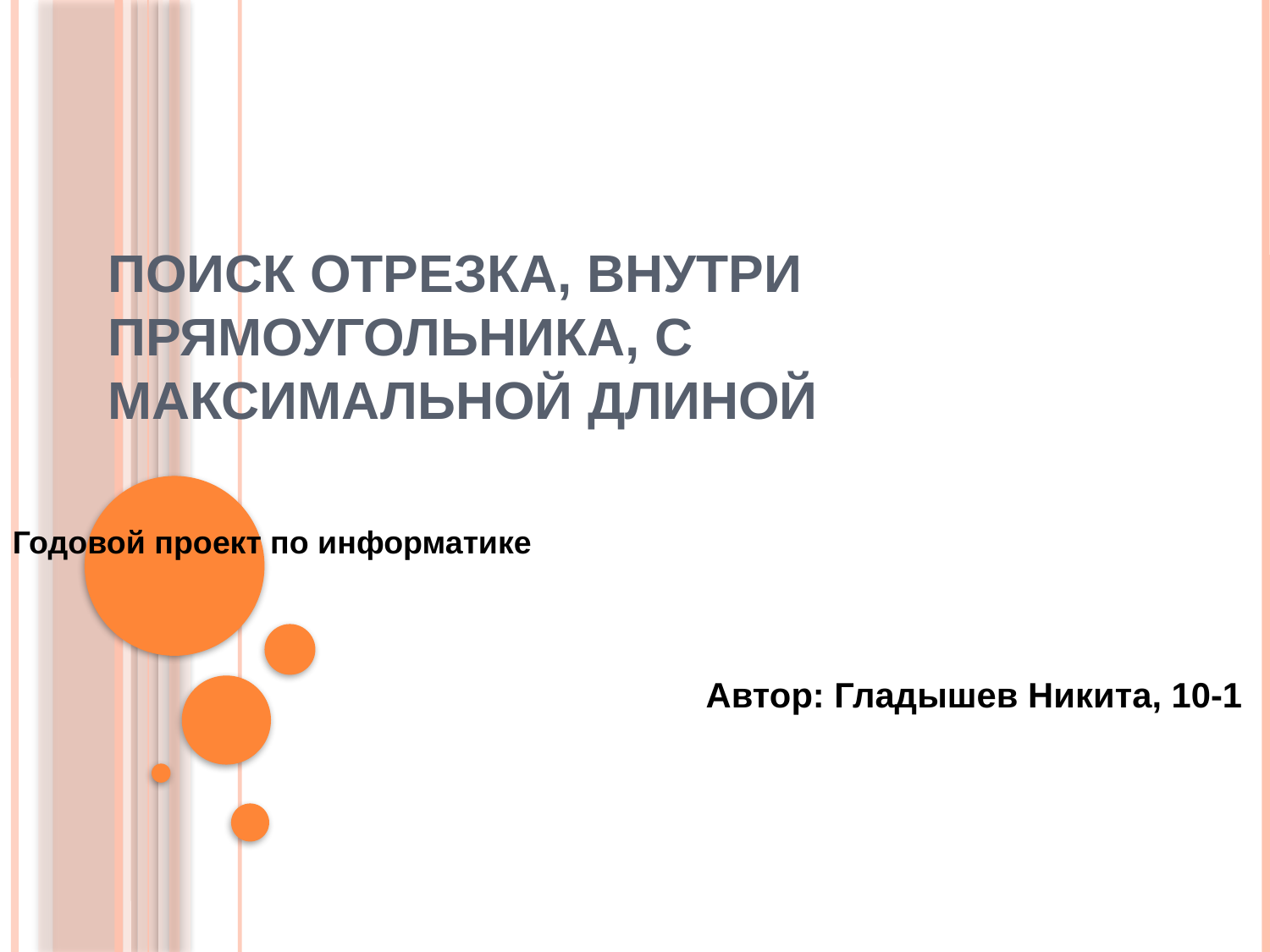

# Поиск отрезка, внутри прямоугольника, с максимальной длиной
Годовой проект по информатике

Автор: Гладышев Никита, 10-1